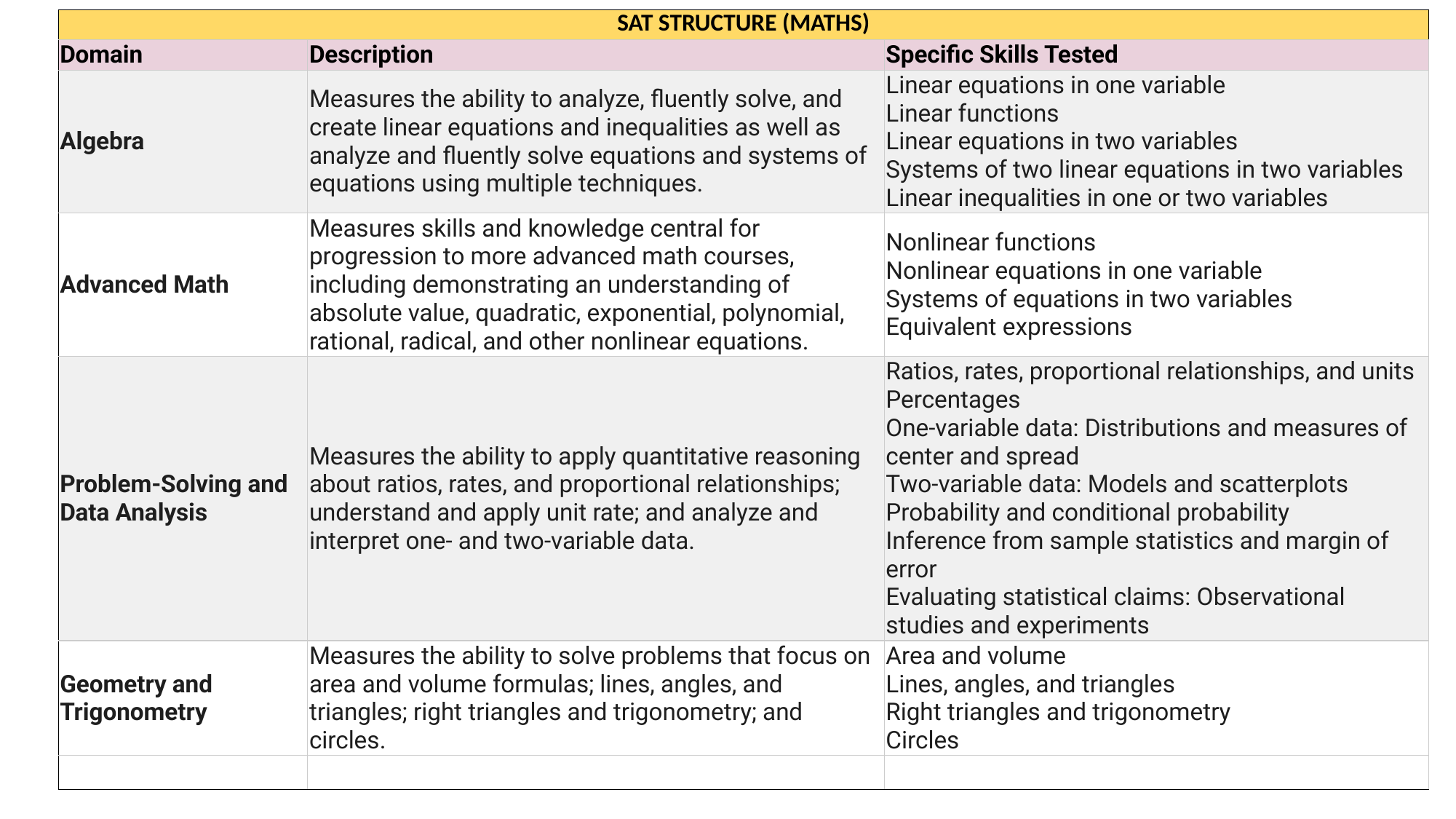

| SAT STRUCTURE (MATHS) |  |  |
| --- | --- | --- |
| Domain | Description | Specific Skills Tested |
| Algebra | Measures the ability to analyze, fluently solve, and create linear equations and inequalities as well as analyze and fluently solve equations and systems of equations using multiple techniques. | Linear equations in one variable Linear functions Linear equations in two variables Systems of two linear equations in two variables Linear inequalities in one or two variables |
| Advanced Math | Measures skills and knowledge central for progression to more advanced math courses, including demonstrating an understanding of absolute value, quadratic, exponential, polynomial, rational, radical, and other nonlinear equations. | Nonlinear functions Nonlinear equations in one variable Systems of equations in two variables Equivalent expressions |
| Problem-Solving and Data Analysis | Measures the ability to apply quantitative reasoning about ratios, rates, and proportional relationships; understand and apply unit rate; and analyze and interpret one- and two-variable data. | Ratios, rates, proportional relationships, and units Percentages One-variable data: Distributions and measures of center and spread Two-variable data: Models and scatterplots Probability and conditional probability Inference from sample statistics and margin of error Evaluating statistical claims: Observational studies and experiments |
| Geometry and Trigonometry | Measures the ability to solve problems that focus on area and volume formulas; lines, angles, and triangles; right triangles and trigonometry; and circles. | Area and volume Lines, angles, and triangles Right triangles and trigonometry Circles |
|  |  |  |